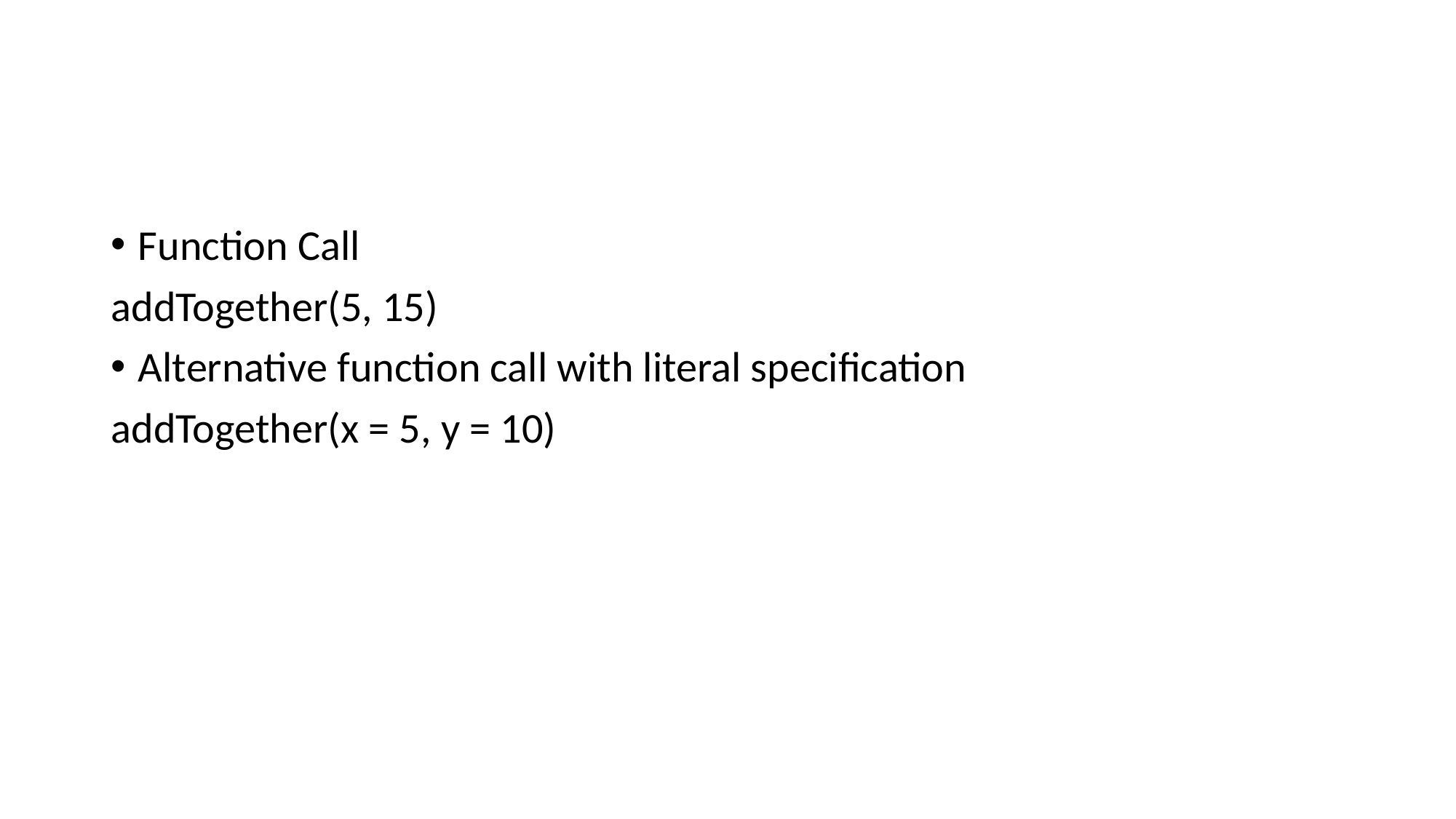

#
Function Call
addTogether(5, 15)
Alternative function call with literal specification
addTogether(x = 5, y = 10)